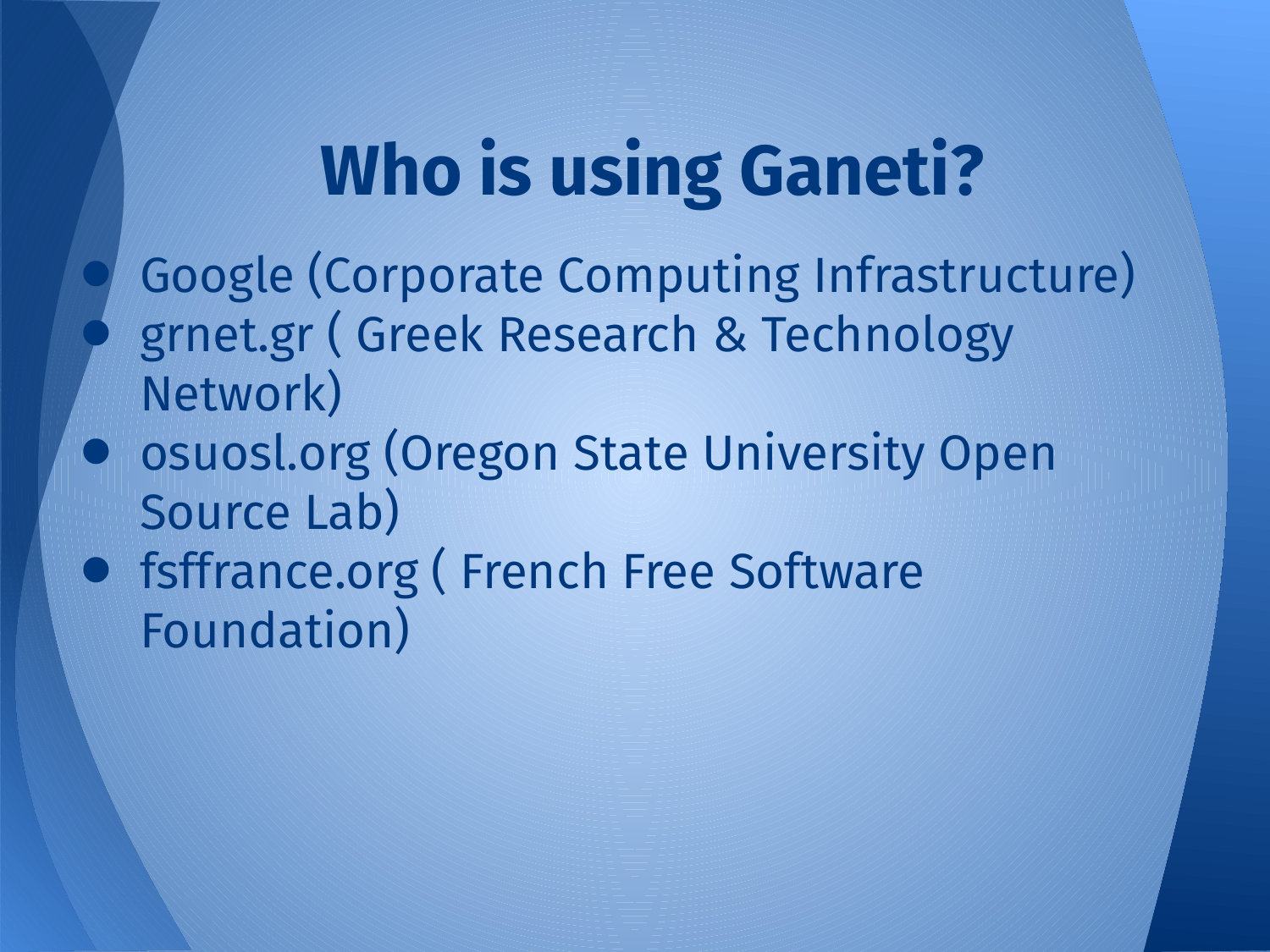

# Who is using Ganeti?
Google (Corporate Computing Infrastructure)
grnet.gr ( Greek Research & Technology Network)
osuosl.org (Oregon State University Open Source Lab)
fsffrance.org ( French Free Software Foundation)